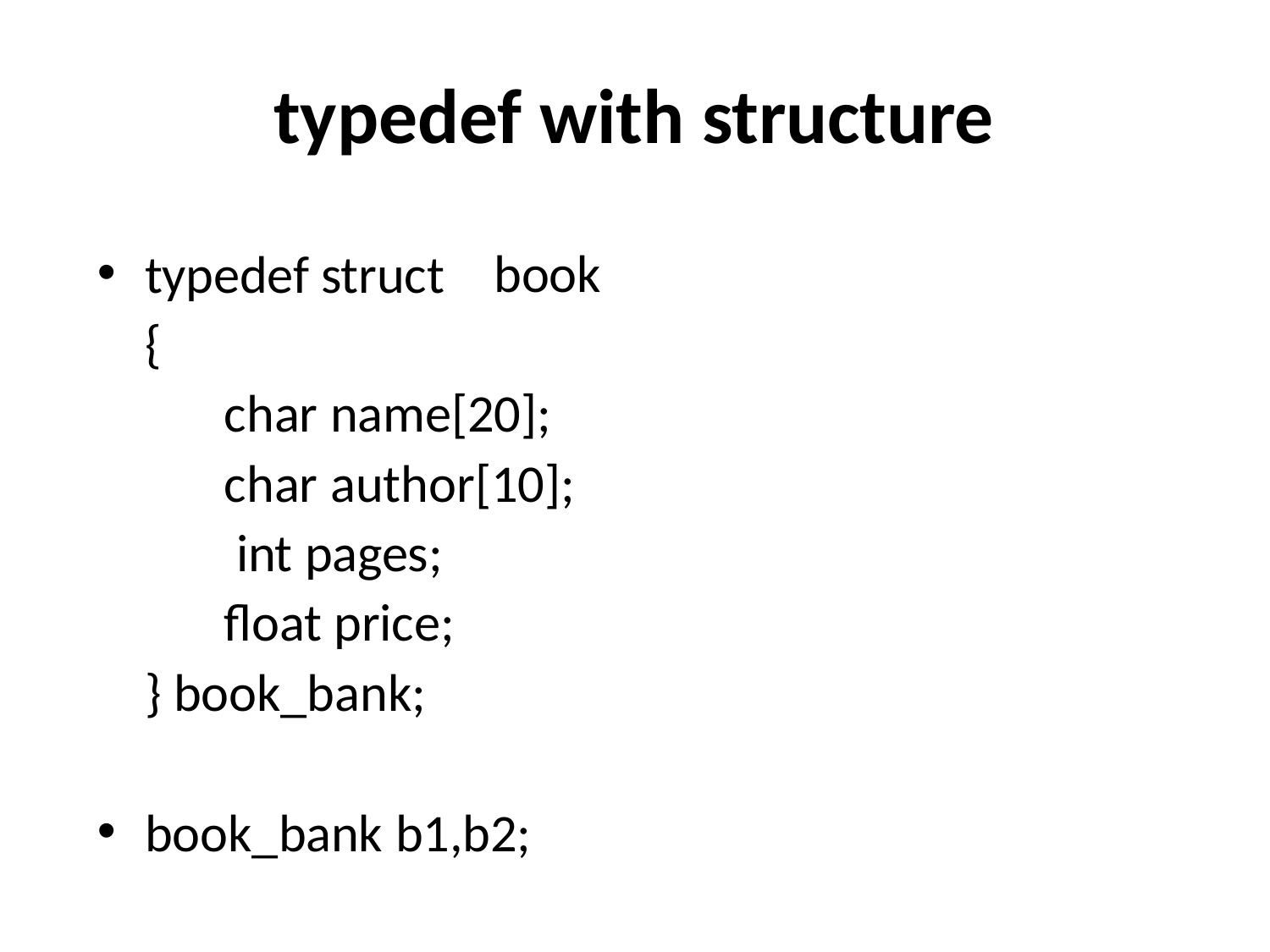

# typedef with structure
typedef struct
{
char name[20];  char author[10];  int pages;
float price;
} book_bank;
book
book_bank b1,b2;